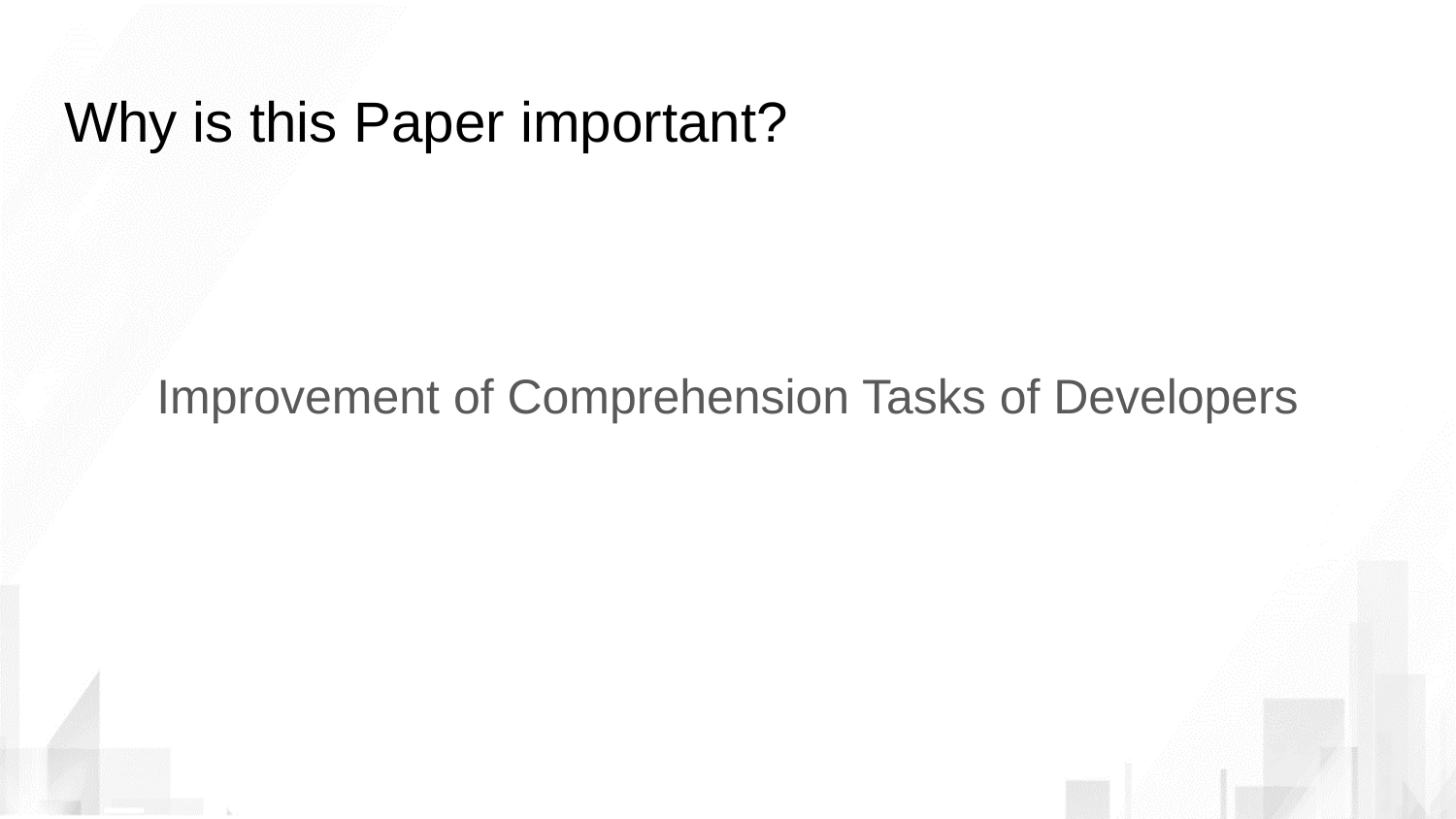

# Why is this Paper important?

Improvement of Comprehension Tasks of Developers